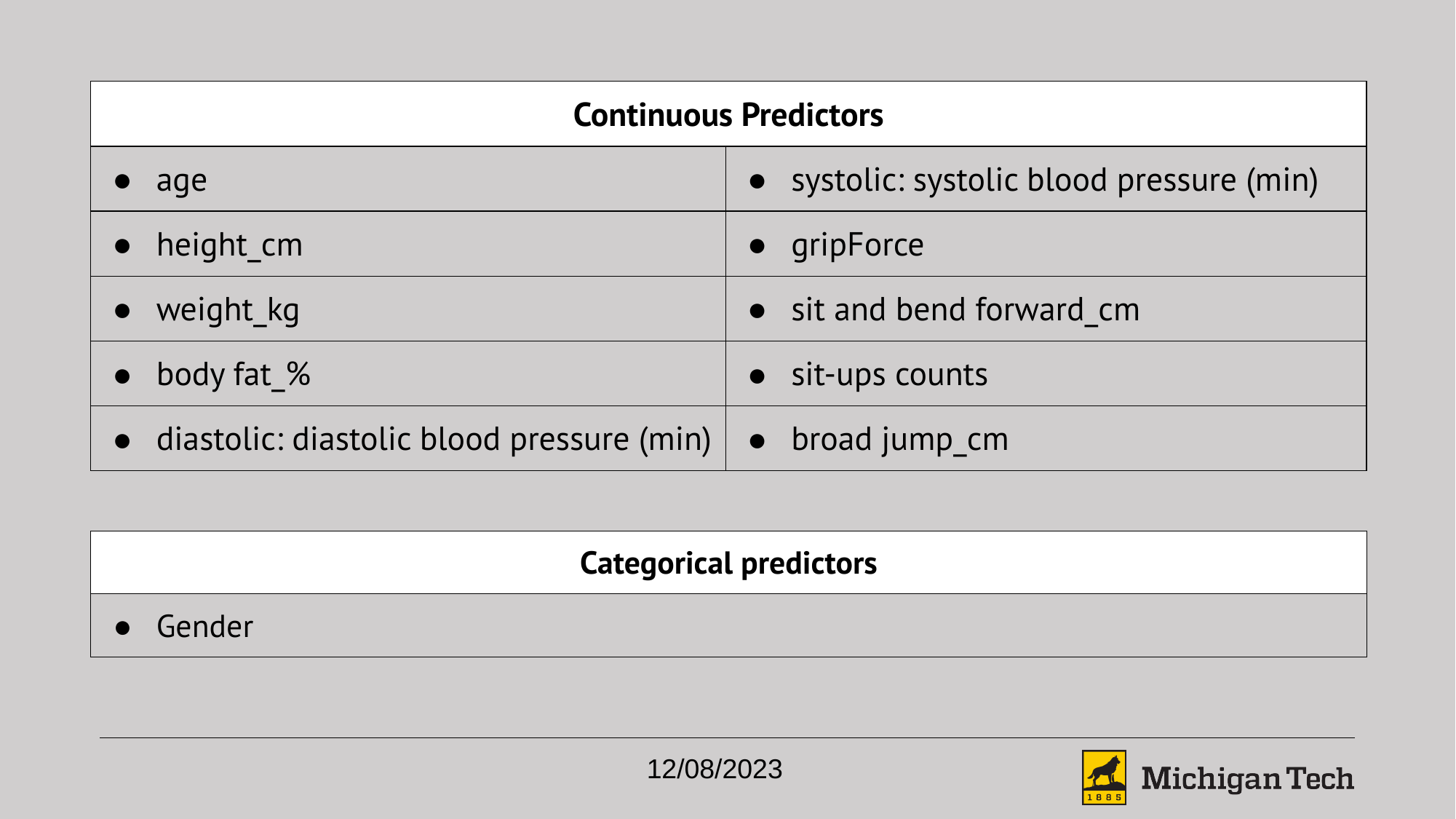

| Continuous Predictors |  |
| --- | --- |
| age | systolic: systolic blood pressure (min) |
| height\_cm | gripForce |
| weight\_kg | sit and bend forward\_cm |
| body fat\_% | sit-ups counts |
| diastolic: diastolic blood pressure (min) | broad jump\_cm |
| Categorical predictors |
| --- |
| Gender |
12/08/2023